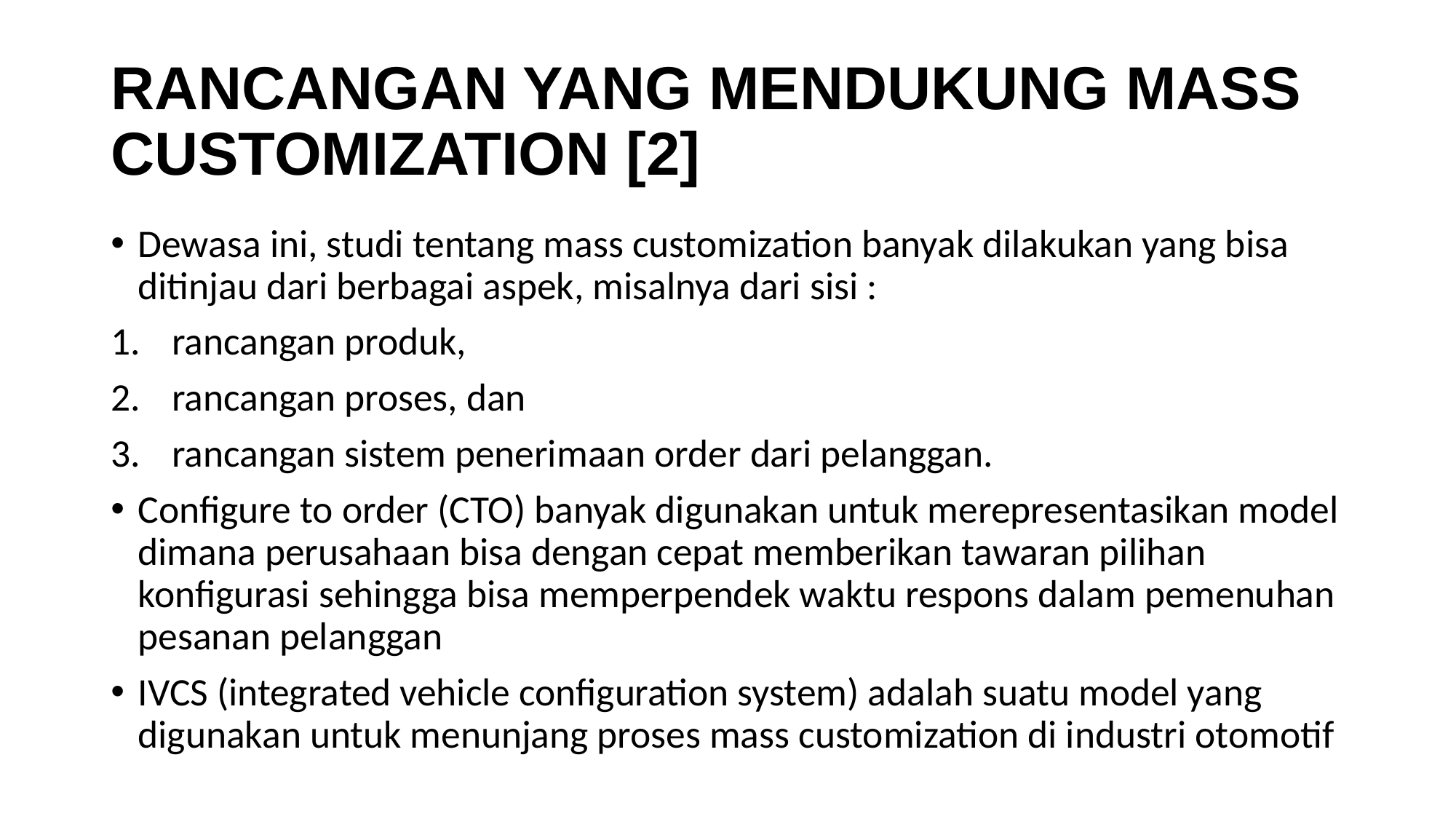

# RANCANGAN YANG MENDUKUNG MASS CUSTOMIZATION [2]
Dewasa ini, studi tentang mass customization banyak dilakukan yang bisa ditinjau dari berbagai aspek, misalnya dari sisi :
rancangan produk,
rancangan proses, dan
rancangan sistem penerimaan order dari pelanggan.
Configure to order (CTO) banyak digunakan untuk merepresentasikan model dimana perusahaan bisa dengan cepat memberikan tawaran pilihan konfigurasi sehingga bisa memperpendek waktu respons dalam pemenuhan pesanan pelanggan
IVCS (integrated vehicle configuration system) adalah suatu model yang digunakan untuk menunjang proses mass customization di industri otomotif